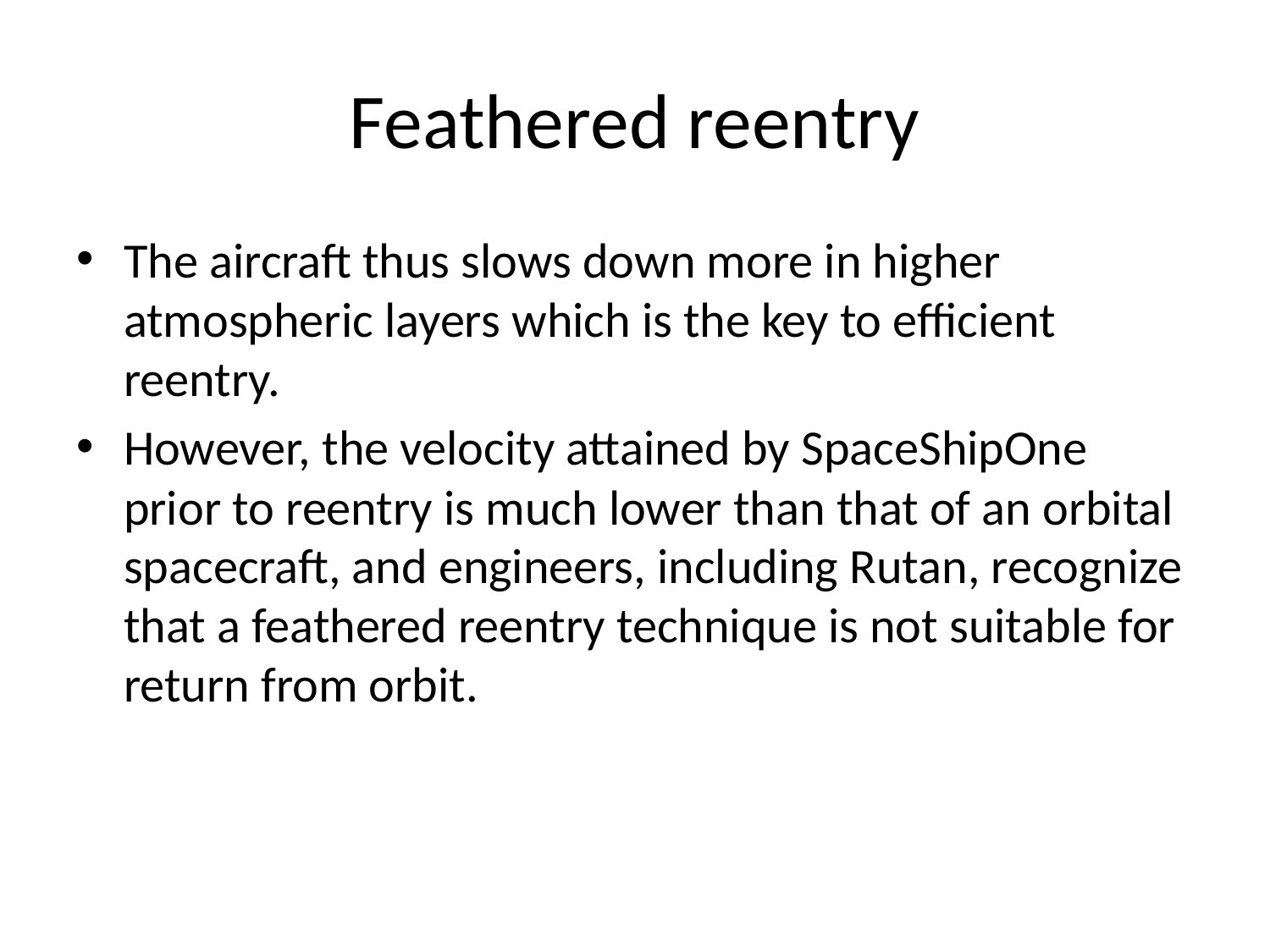

# Feathered reentry
The aircraft thus slows down more in higher atmospheric layers which is the key to efficient reentry.
However, the velocity attained by SpaceShipOne prior to reentry is much lower than that of an orbital spacecraft, and engineers, including Rutan, recognize that a feathered reentry technique is not suitable for return from orbit.